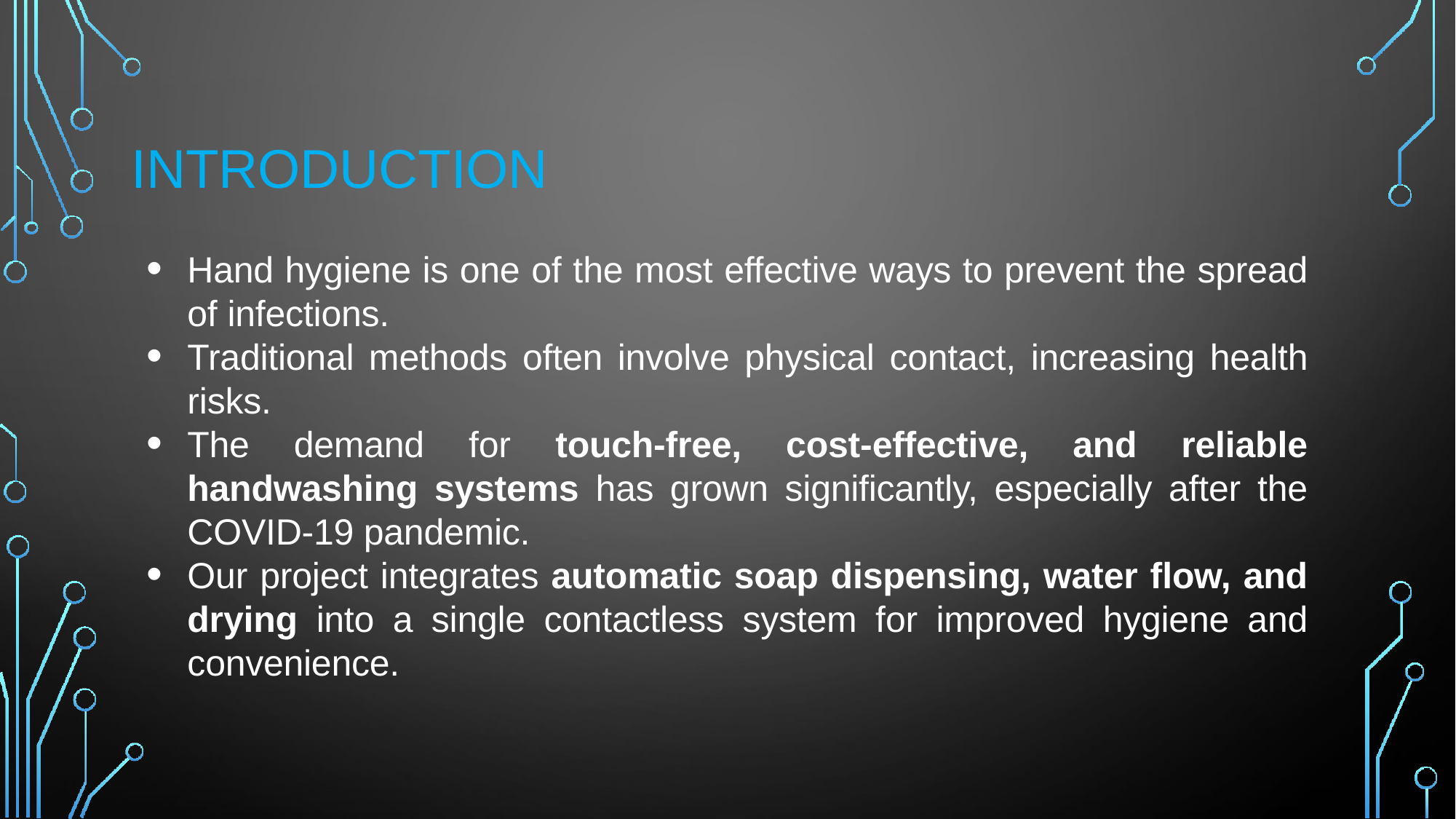

# INTRODUCTION
Hand hygiene is one of the most effective ways to prevent the spread of infections.
Traditional methods often involve physical contact, increasing health risks.
The demand for touch-free, cost-effective, and reliable handwashing systems has grown significantly, especially after the COVID-19 pandemic.
Our project integrates automatic soap dispensing, water flow, and drying into a single contactless system for improved hygiene and convenience.